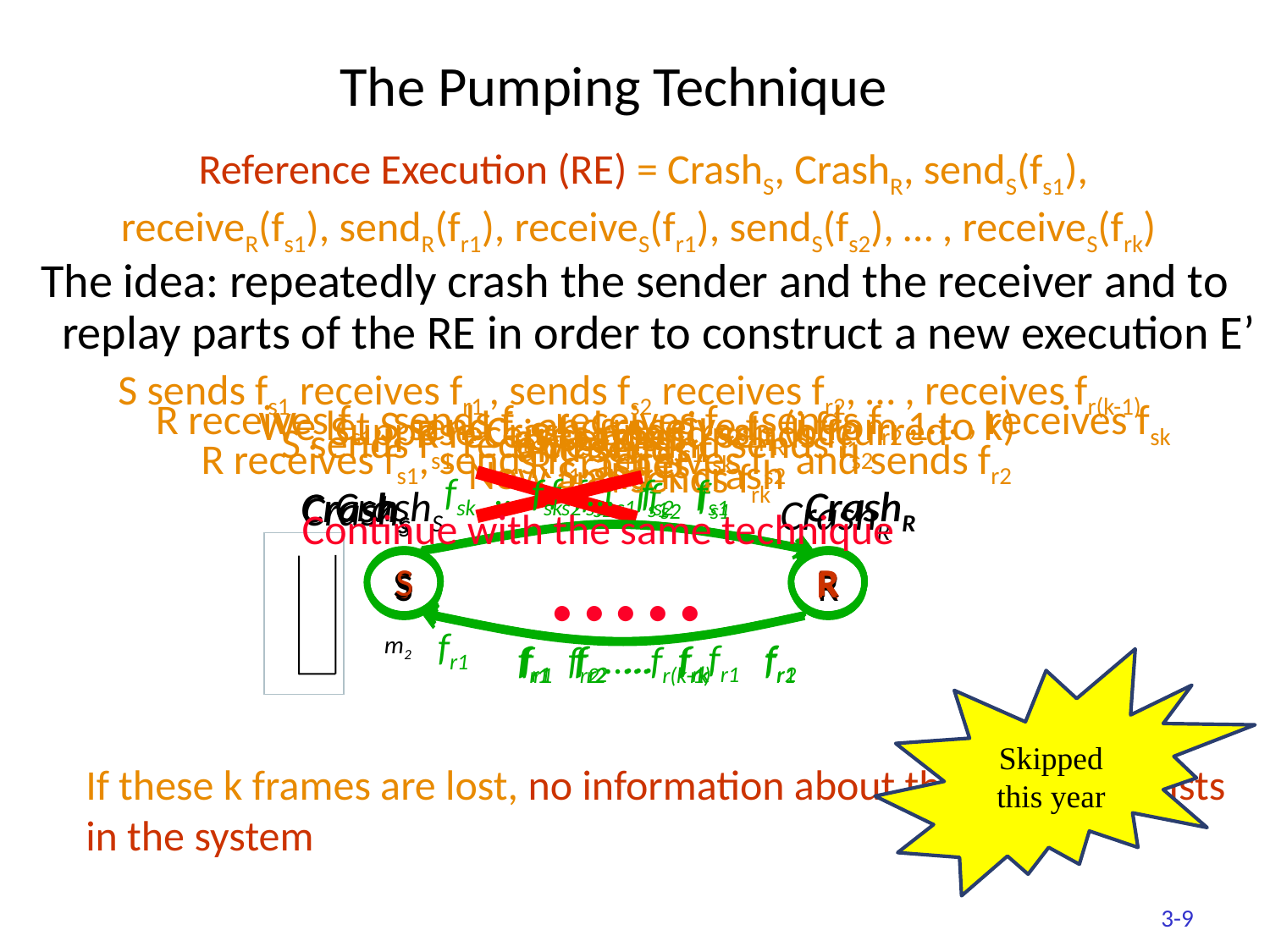

# The Pumping Technique
 Reference Execution (RE) = CrashS, CrashR, sendS(fs1), receiveR(fs1), sendR(fr1), receiveS(fr1), sendS(fs2), … , receiveS(frk)
The idea: repeatedly crash the sender and the receiver and to replay parts of the RE in order to construct a new execution E’
S sends fs1 receives fr1 , sends fs2 receives fr2, … , receives fr(k-1) and sends fsk
 fsk    ...   fs2   fs1

S
R

R receives fs1, sends fr1, receives fs2, sends fr2 , … , receives fsk and sends frk

S
R

fr1   fr2  ...   frk
We let S send fsi and receive fri (i from 1 to k)

S
R

Suppose CrashS and CrashR occurred
CrashS
CrashR

S
R

R receives fs1 and sends fr1

S
R

fr1
S crashes

CrashS

S
R

fr1   fr2 ...  fr(k-1)
.
.
m2
m1

S sends fs1
	fs1

S
R

S sends fs1 receives fr1 and sends fs2
fs2   fs1

S
R

S crashes

CrashS

S
R

fr1
R receives fs1, sends fr1, receives fs2 and sends fr2

S
R

fr1   fr2
R crashes
fs2  fs1
CrashR

S
R

Now S and R crash

CrashS
CrashR

S
R

fr1   fr2  ...   frk

 fsk   ...   fs2   fs1

S
R

.....
Continue with the same technique

m2

m2
m1
Skipped this year
If these k frames are lost, no information about the message exists in the system
3-9